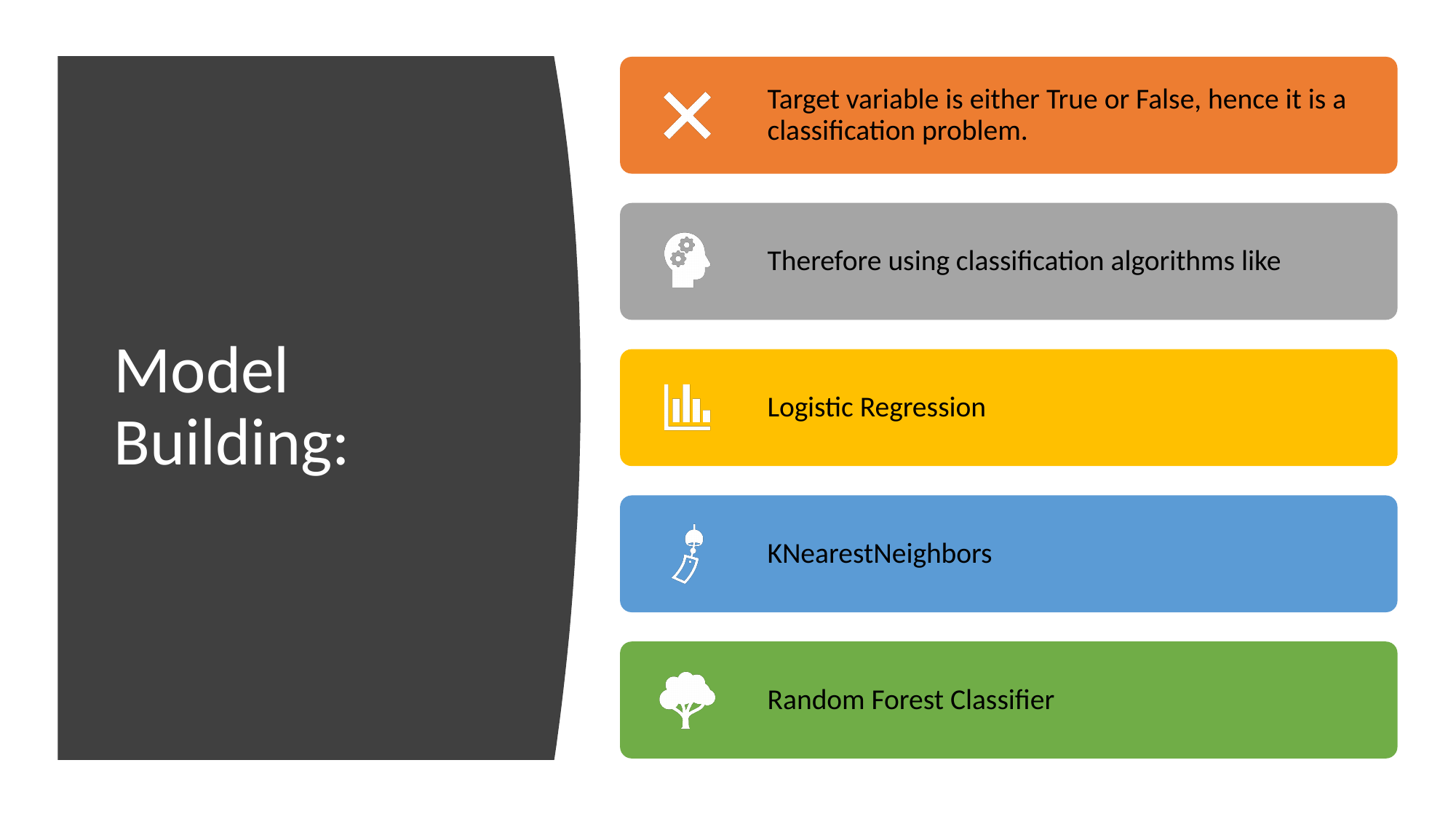

Target variable is either True or False, hence it is a classification problem.
Therefore using classification algorithms like
Logistic Regression
KNearestNeighbors
Random Forest Classifier

# Model Building: